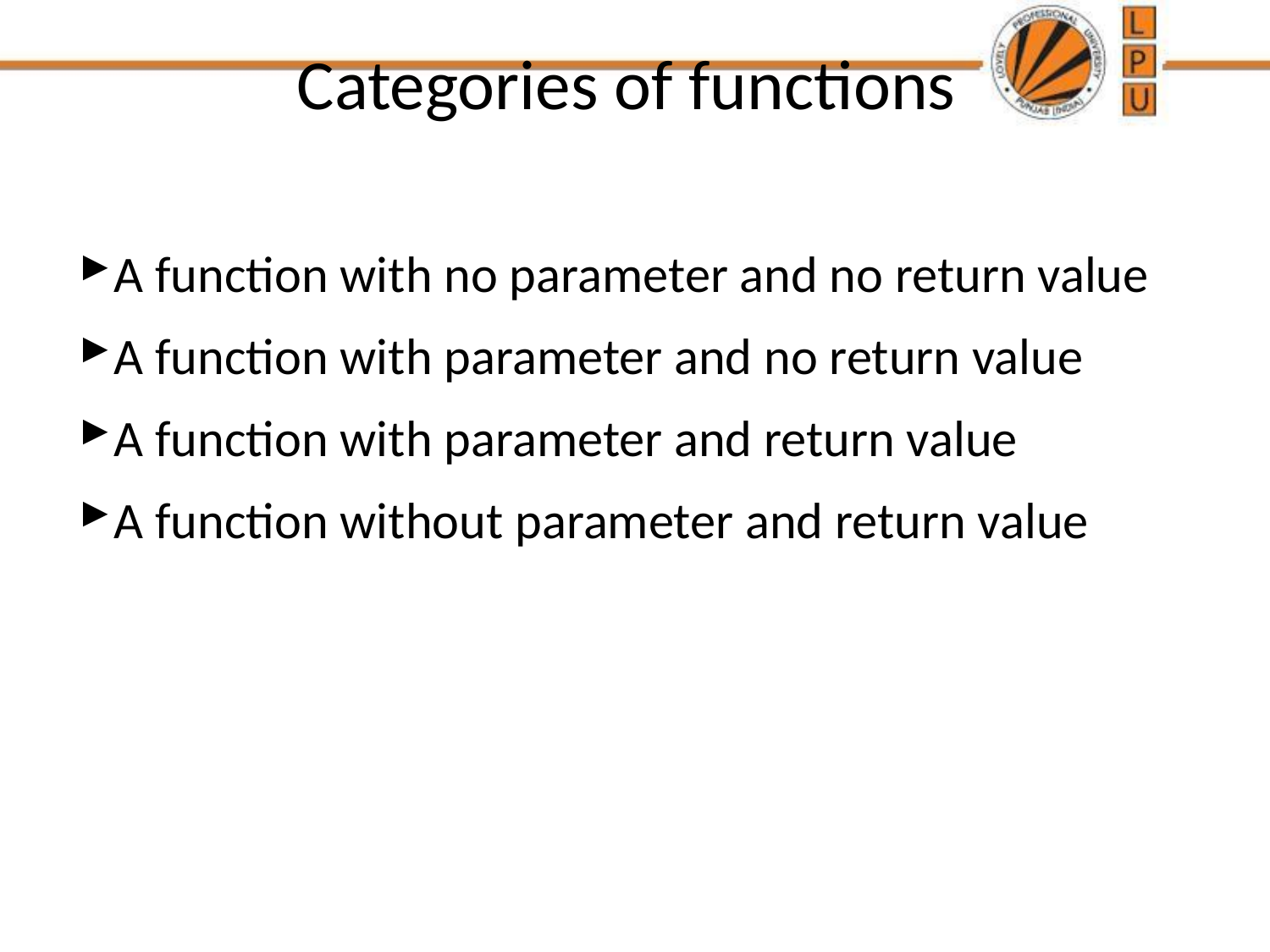

# Categories of functions
A function with no parameter and no return value
A function with parameter and no return value
A function with parameter and return value
A function without parameter and return value